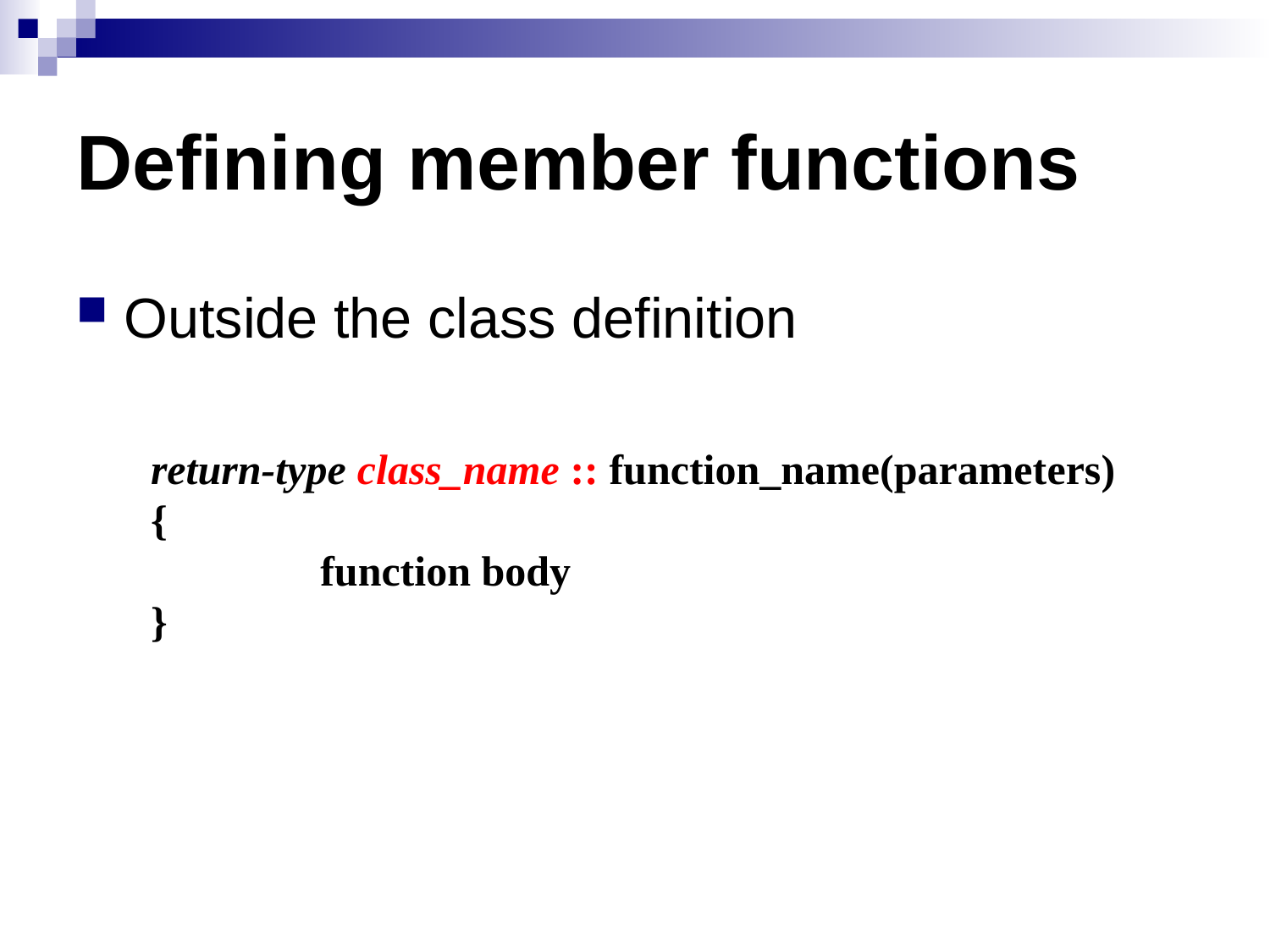

# Defining member functions
Outside the class definition
return-type class_name :: function_name(parameters)
{
                function body
}